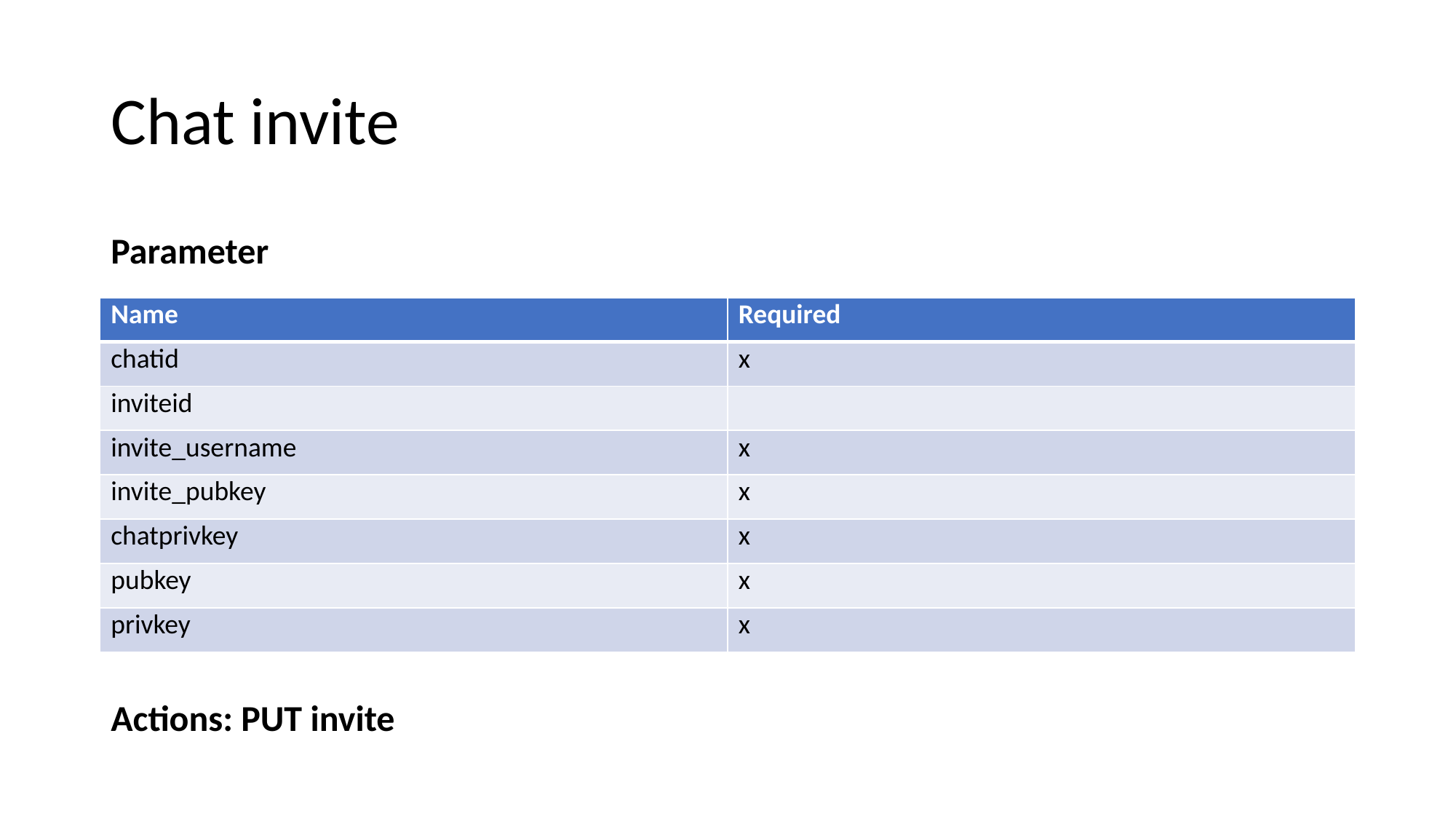

# Chat invite
Parameter
| Name | Required |
| --- | --- |
| chatid | x |
| inviteid |  |
| invite\_username | x |
| invite\_pubkey | x |
| chatprivkey | x |
| pubkey | x |
| privkey | x |
Actions: PUT invite